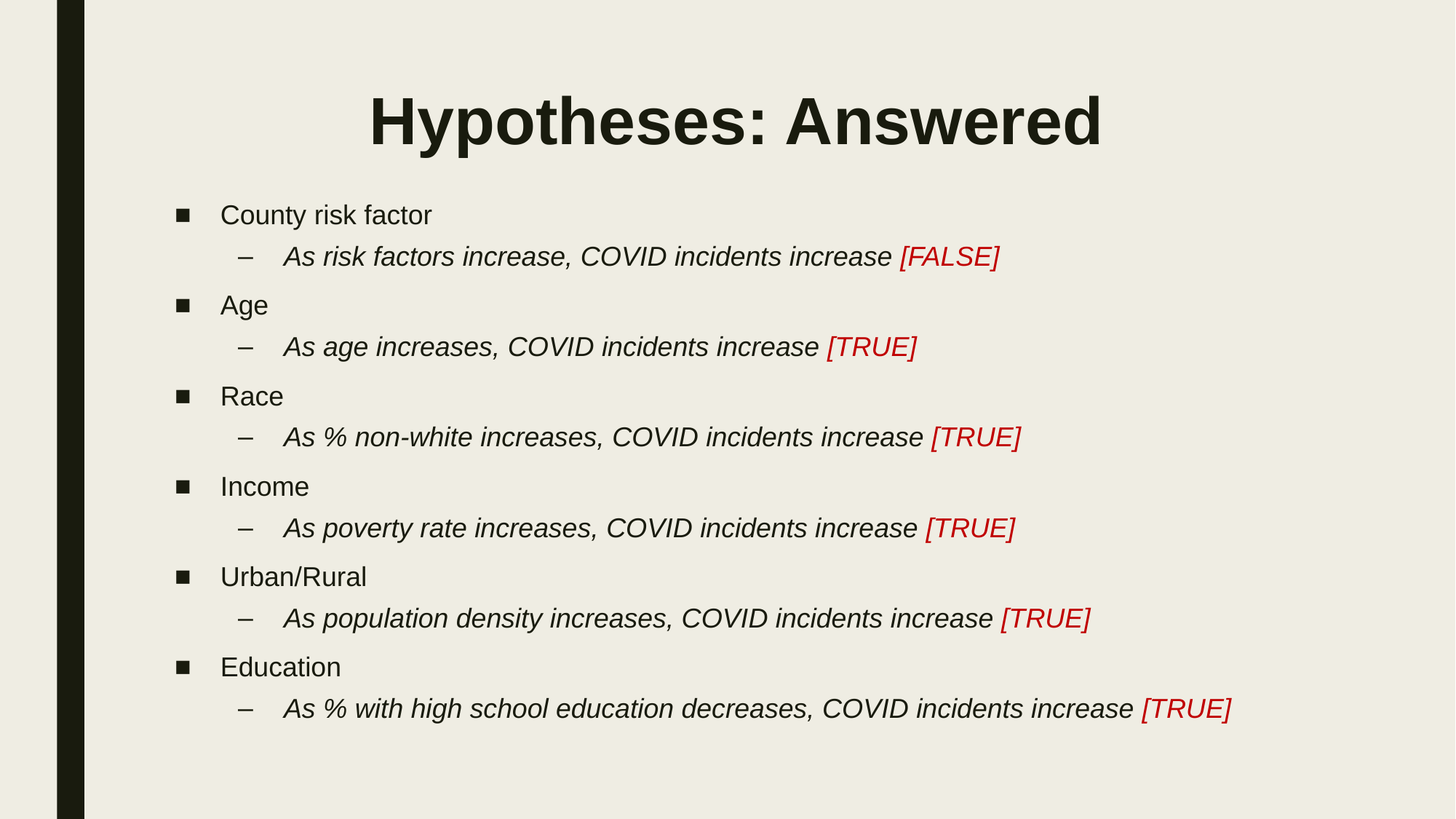

# Hypotheses: Answered
County risk factor
As risk factors increase, COVID incidents increase [FALSE]
Age
As age increases, COVID incidents increase [TRUE]
Race
As % non-white increases, COVID incidents increase [TRUE]
Income
As poverty rate increases, COVID incidents increase [TRUE]
Urban/Rural
As population density increases, COVID incidents increase [TRUE]
Education
As % with high school education decreases, COVID incidents increase [TRUE]